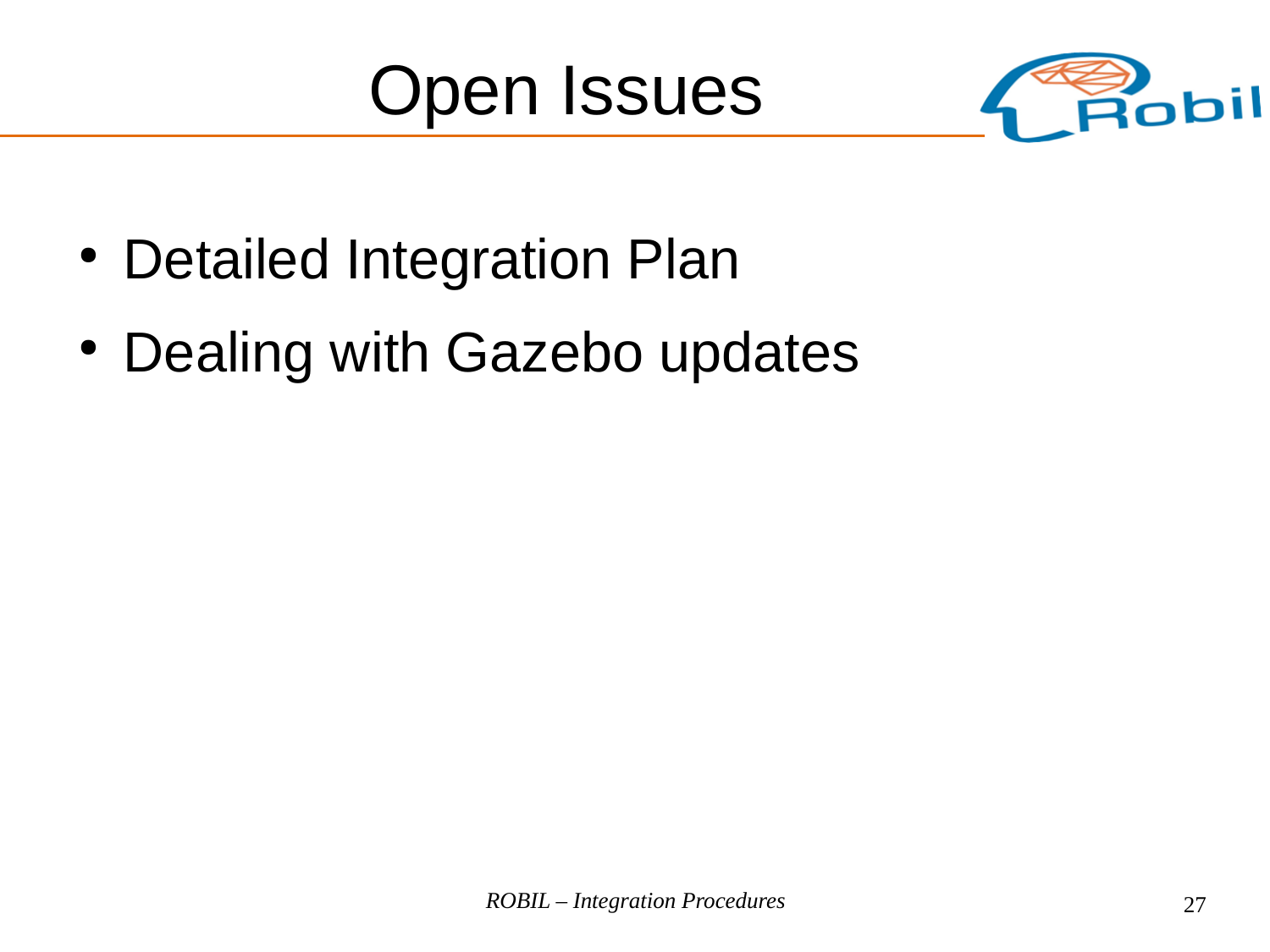

Detailed Integration Plan
Dealing with Gazebo updates
Open Issues
ROBIL – Integration Procedures
27